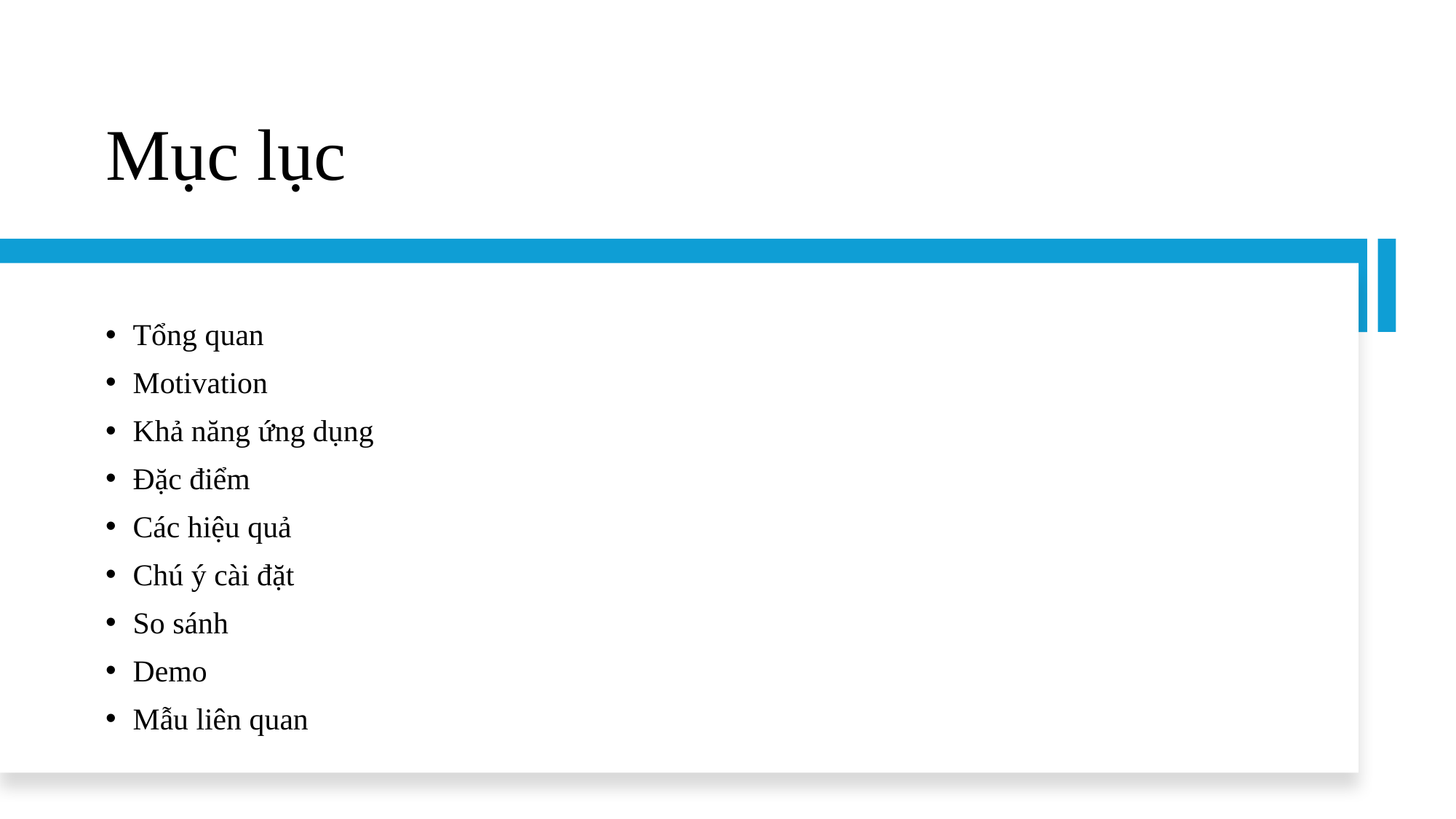

# Mục lục

Tổng quan
Motivation
Khả năng ứng dụng
Đặc điểm
Các hiệu quả
Chú ý cài đặt
So sánh
Demo
Mẫu liên quan